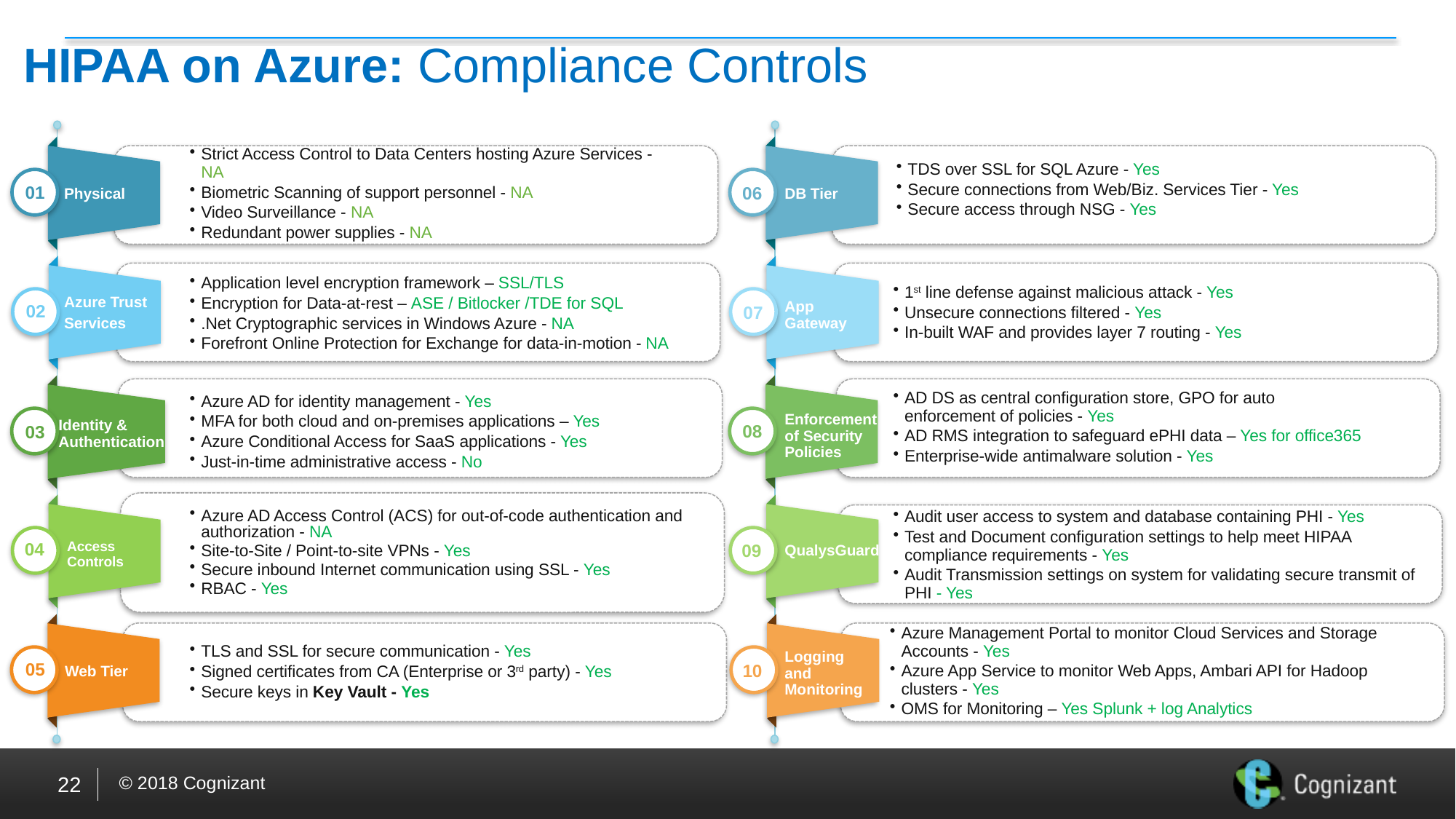

HIPAA on Azure: Compliance Controls

DB Tier
01
Physical
06
Strict Access Control to Data Centers hosting Azure Services - NA
Biometric Scanning of support personnel - NA
Video Surveillance - NA
Redundant power supplies - NA
TDS over SSL for SQL Azure - Yes
Secure connections from Web/Biz. Services Tier - Yes
Secure access through NSG - Yes

1st line defense against malicious attack - Yes
Unsecure connections filtered - Yes
In-built WAF and provides layer 7 routing - Yes
App Gateway
02
Azure Trust
Services
07
Application level encryption framework – SSL/TLS
Encryption for Data-at-rest – ASE / Bitlocker /TDE for SQL
.Net Cryptographic services in Windows Azure - NA
Forefront Online Protection for Exchange for data-in-motion - NA
AD DS as central configuration store, GPO for auto  enforcement of policies - Yes
AD RMS integration to safeguard ePHI data – Yes for office365
Enterprise-wide antimalware solution - Yes
Enforcement of Security Policies
08
03
Identity & Authentication
Azure AD for identity management - Yes
MFA for both cloud and on-premises applications – Yes
Azure Conditional Access for SaaS applications - Yes
Just-in-time administrative access - No
Azure AD Access Control (ACS) for out-of-code authentication and authorization - NA
Site-to-Site / Point-to-site VPNs - Yes
Secure inbound Internet communication using SSL - Yes
RBAC - Yes
QualysGuard
04
09
Audit user access to system and database containing PHI - Yes
Test and Document configuration settings to help meet HIPAA compliance requirements - Yes
Audit Transmission settings on system for validating secure transmit of PHI - Yes
Access Controls
Azure Management Portal to monitor Cloud Services and Storage Accounts - Yes
Azure App Service to monitor Web Apps, Ambari API for Hadoop clusters - Yes
OMS for Monitoring – Yes Splunk + log Analytics
Logging and Monitoring
05
10
TLS and SSL for secure communication - Yes
Signed certificates from CA (Enterprise or 3rd party) - Yes
Secure keys in Key Vault - Yes
Web Tier
22